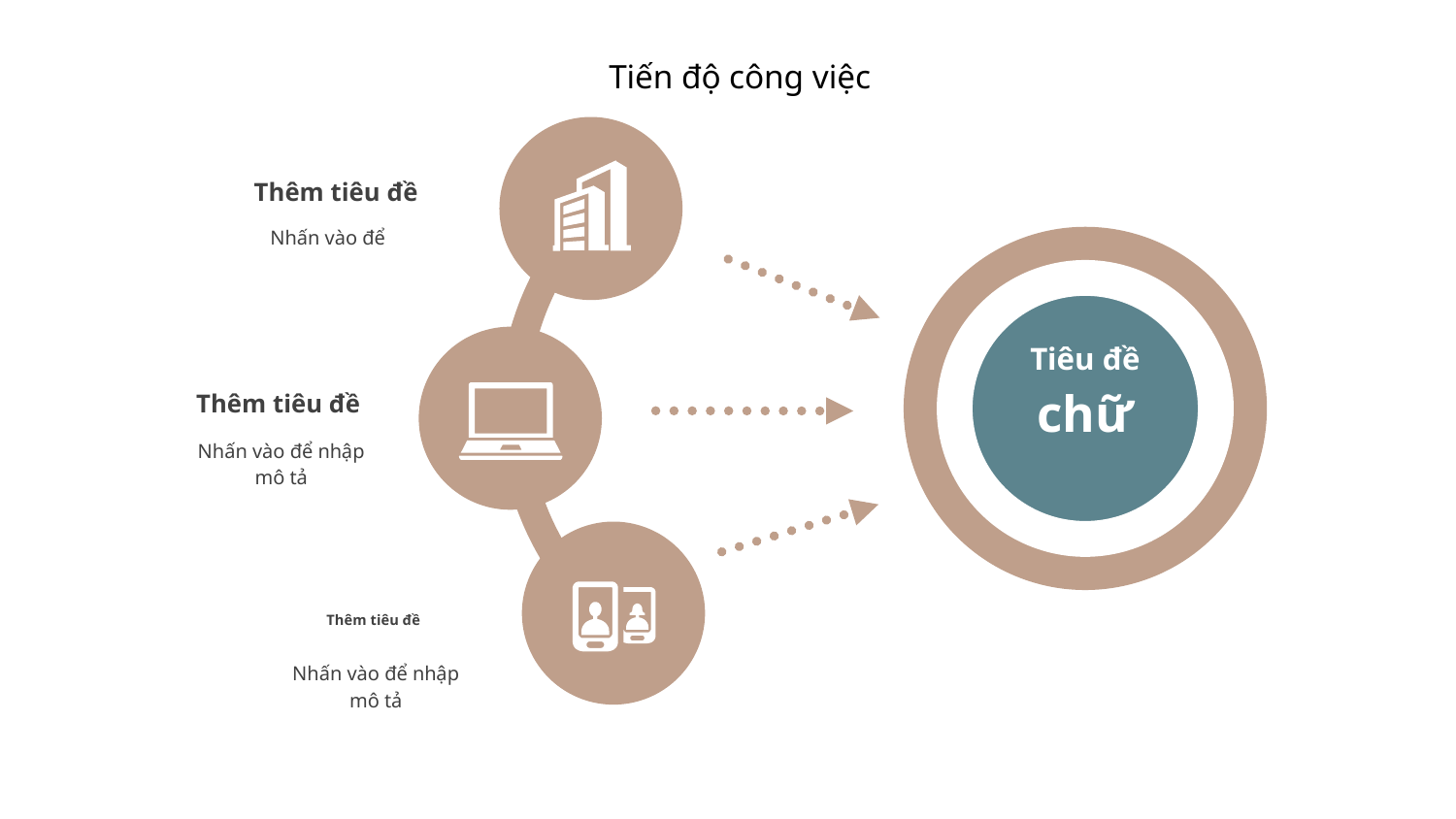

Thêm tiêu đề
Nhấn vào để

Tiêu đề
chữ

Thêm tiêu đề

Nhấn vào để nhập mô tả

Thêm tiêu đề
Nhấn vào để nhập mô tả